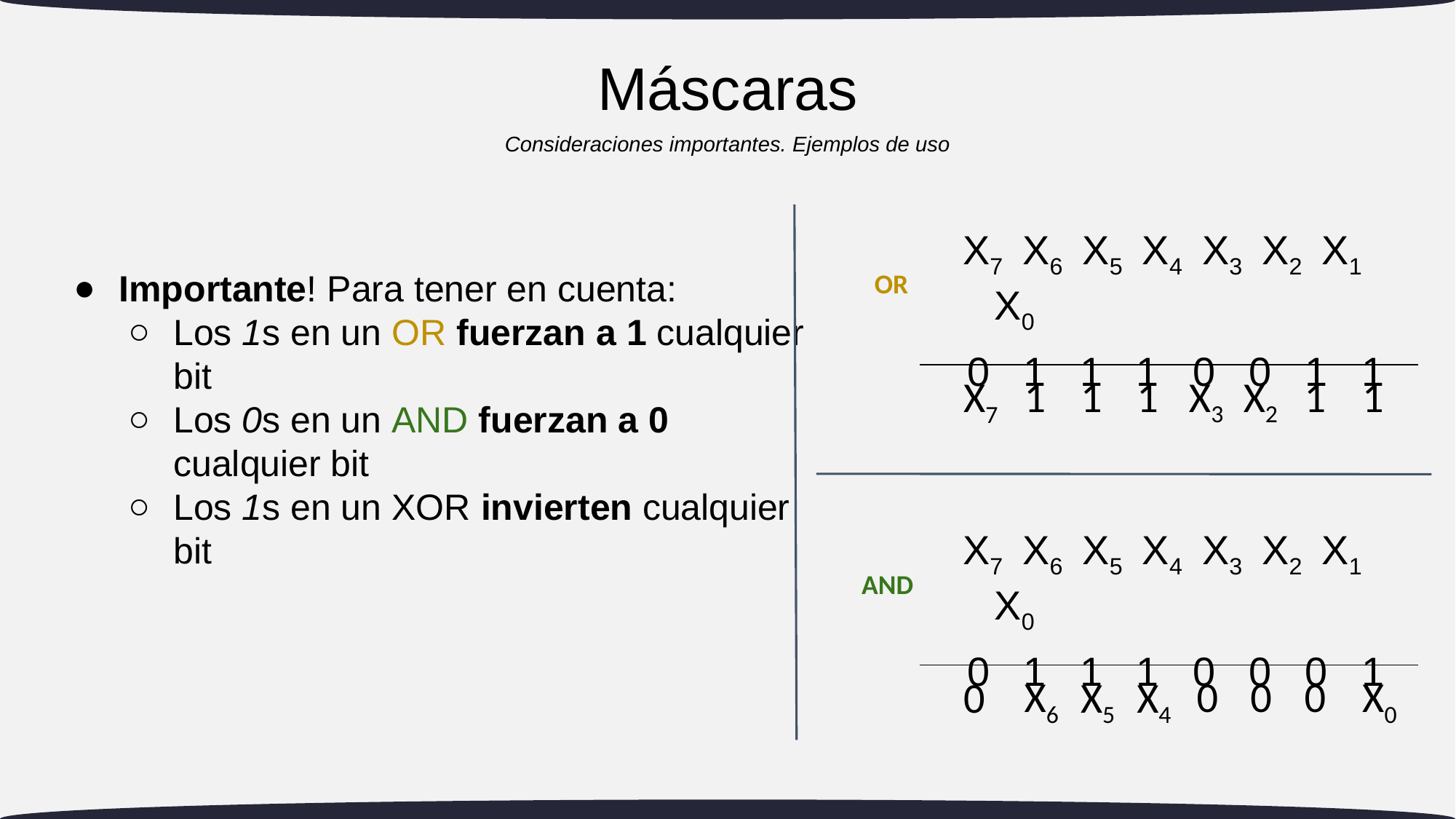

# Máscaras
Consideraciones importantes. Ejemplos de uso
 X7   X6   X5   X4   X3   X2   X1   X0
 0   1   1   1   0   0   1   1
Importante! Para tener en cuenta:
Los 1s en un OR fuerzan a 1 cualquier bit
Los 0s en un AND fuerzan a 0 cualquier bit
Los 1s en un XOR invierten cualquier bit
OR
1
1
1
X3
X2
X7
1
1
 X7   X6   X5   X4   X3   X2   X1   X0
 0   1   1   1   0   0   0   1
AND
X6
0
0
0
X0
0
X5
X4